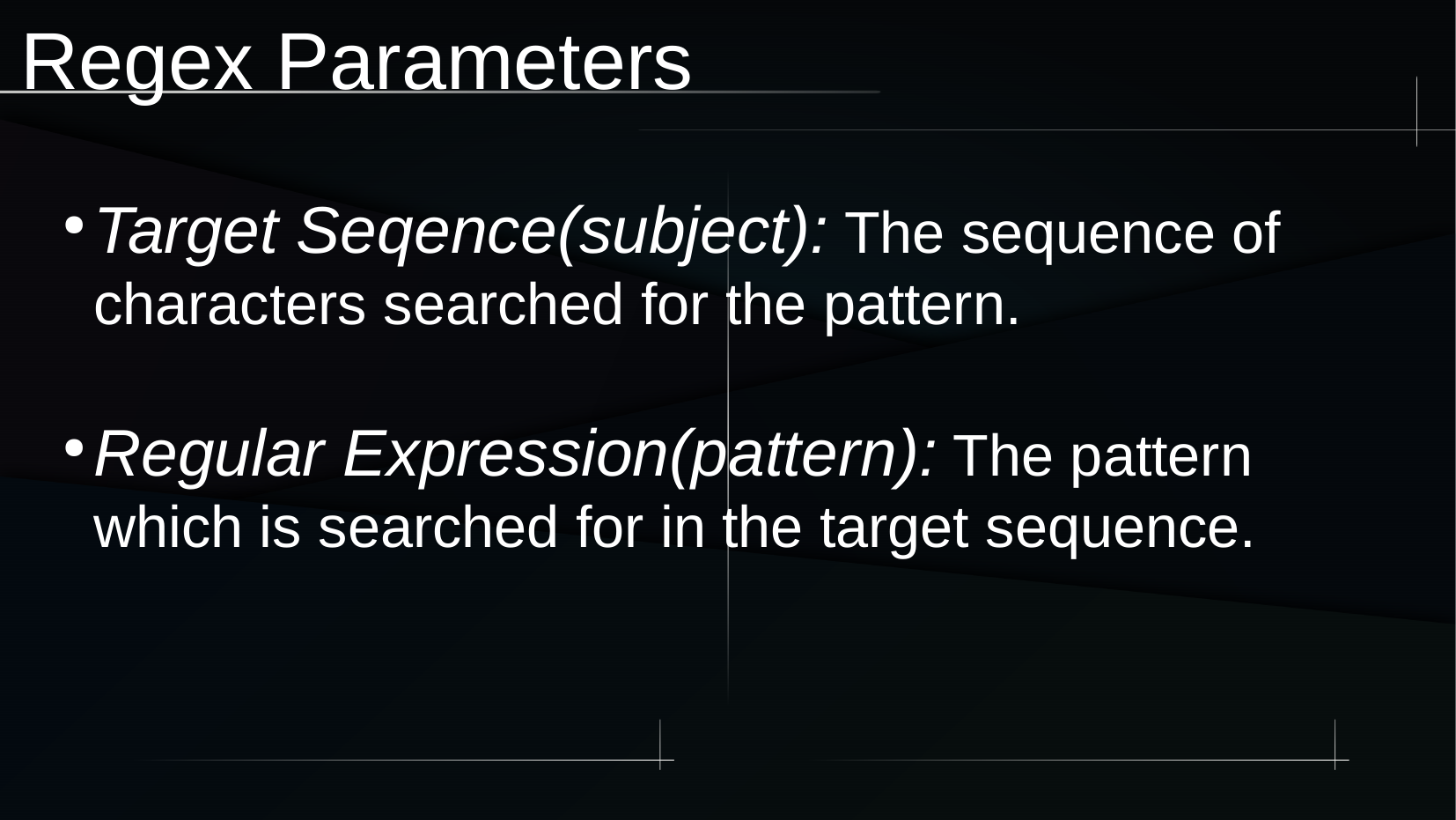

Regex Parameters
Target Seqence(subject): The sequence of characters searched for the pattern.
Regular Expression(pattern): The pattern which is searched for in the target sequence.